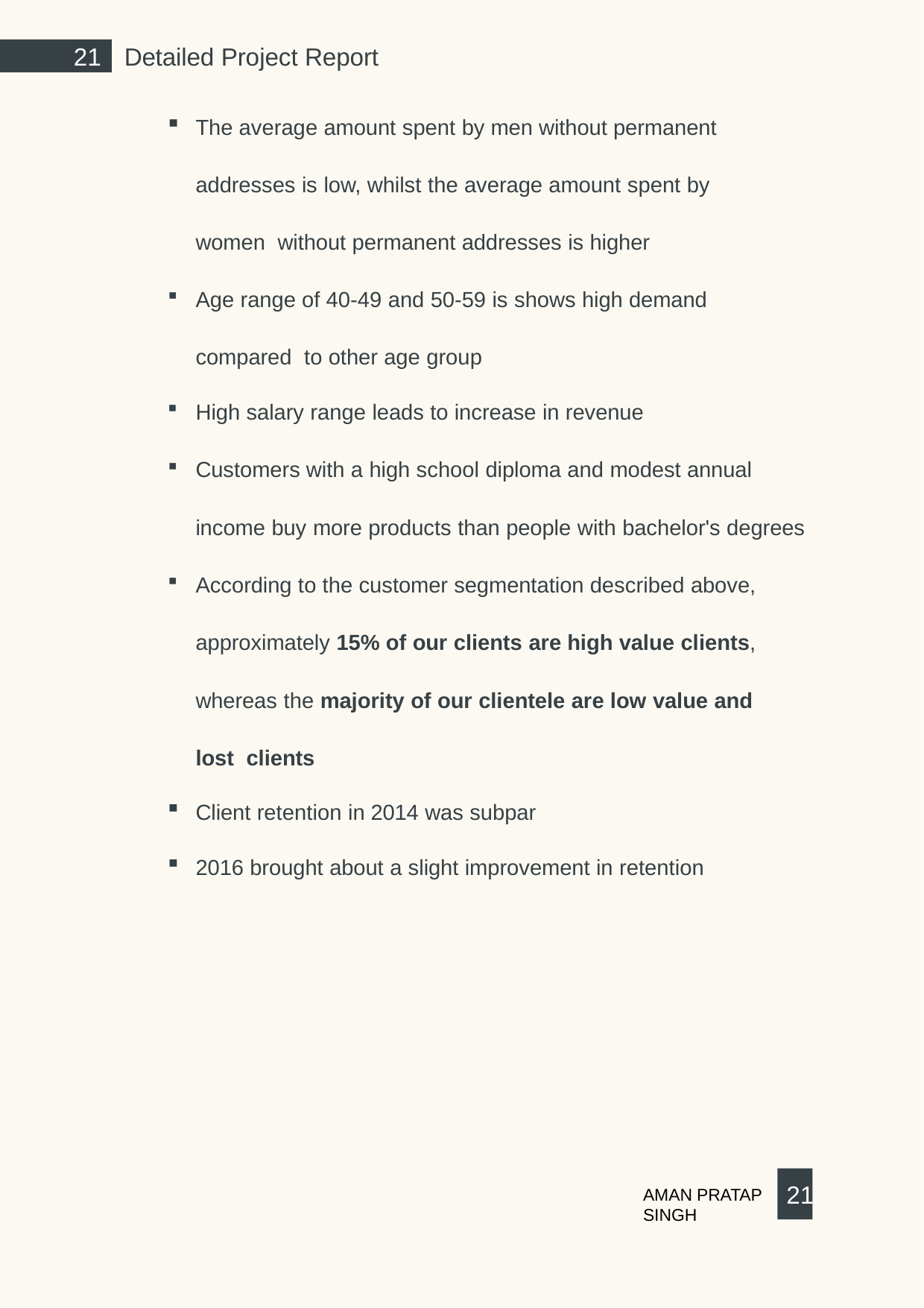

21	Detailed Project Report
The average amount spent by men without permanent  addresses is low, whilst the average amount spent by women  without permanent addresses is higher
Age range of 40-49 and 50-59 is shows high demand compared  to other age group

High salary range leads to increase in revenue
Customers with a high school diploma and modest annual  income buy more products than people with bachelor's degrees
According to the customer segmentation described above,  approximately 15% of our clients are high value clients,  whereas the majority of our clientele are low value and lost  clients

Client retention in 2014 was subpar

2016 brought about a slight improvement in retention
21
AMAN PRATAP SINGH